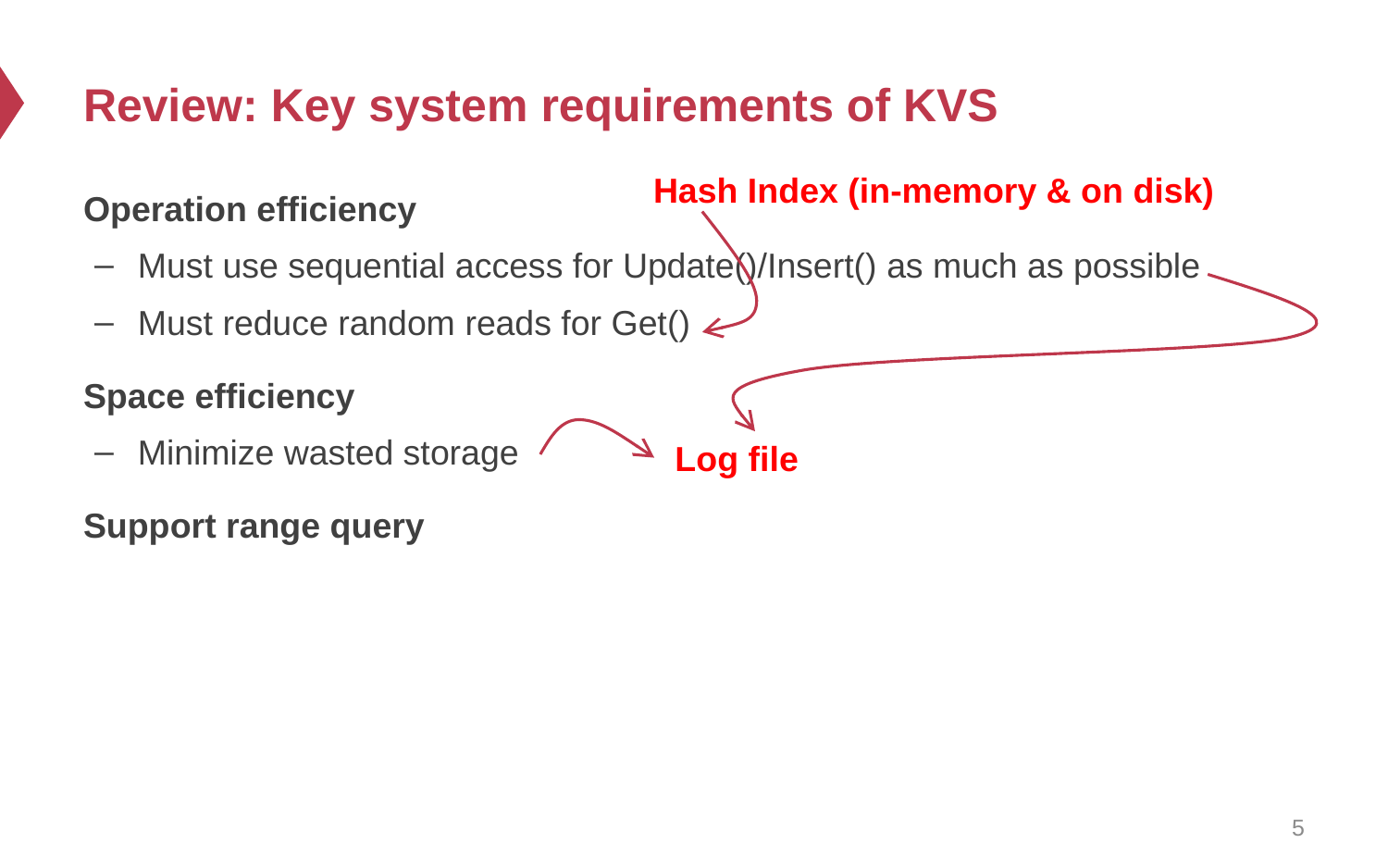

# Review: Key system requirements of KVS
Hash Index (in-memory & on disk)
Operation efficiency
Must use sequential access for Update()/Insert() as much as possible
Must reduce random reads for Get()
Space efficiency
Minimize wasted storage
Support range query

Log file
5